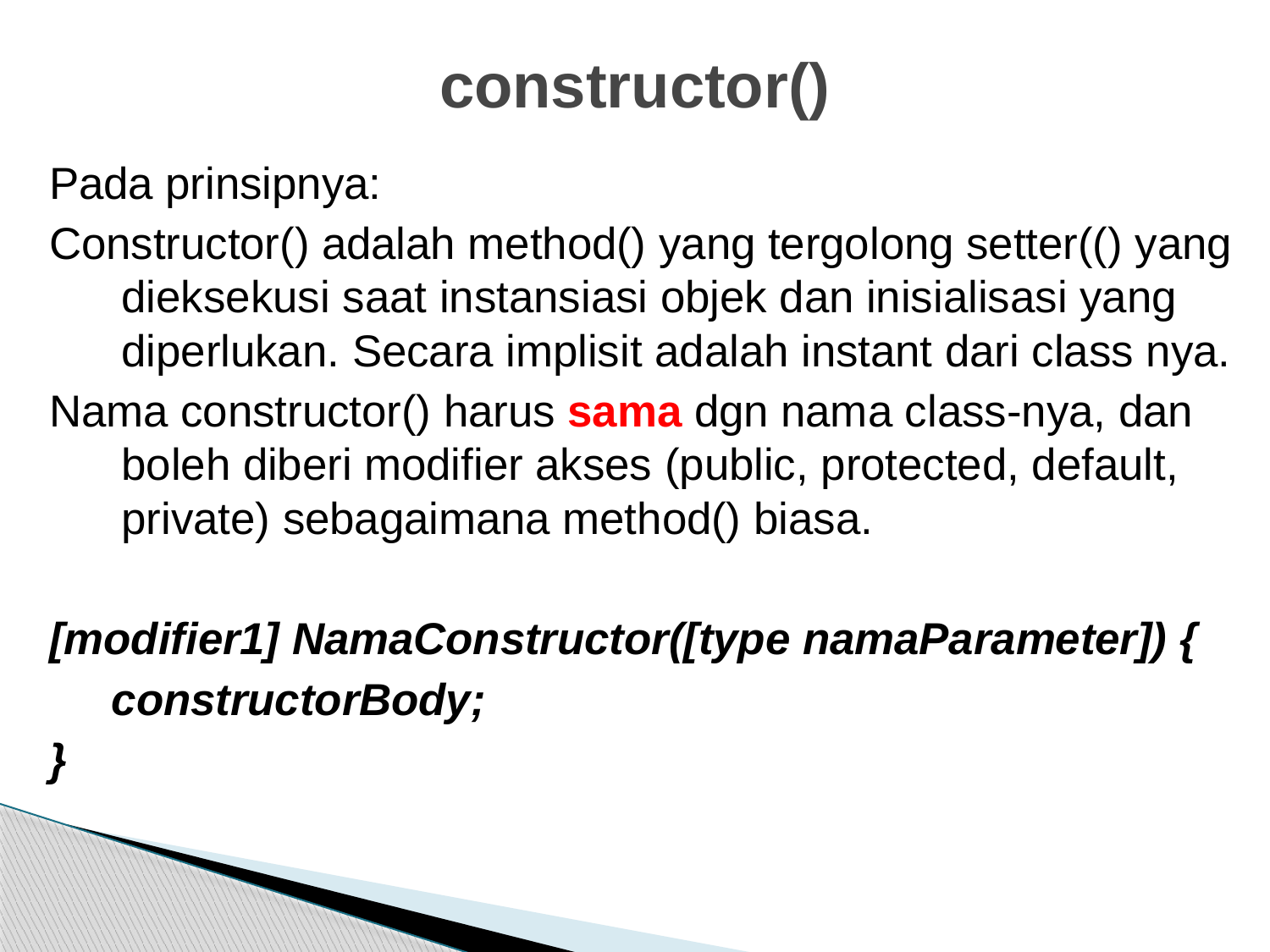

# constructor()
Pada prinsipnya:
Constructor() adalah method() yang tergolong setter(() yang dieksekusi saat instansiasi objek dan inisialisasi yang diperlukan. Secara implisit adalah instant dari class nya.
Nama constructor() harus sama dgn nama class-nya, dan boleh diberi modifier akses (public, protected, default, private) sebagaimana method() biasa.

[modifier1] NamaConstructor([type namaParameter]) {
     constructorBody;
}